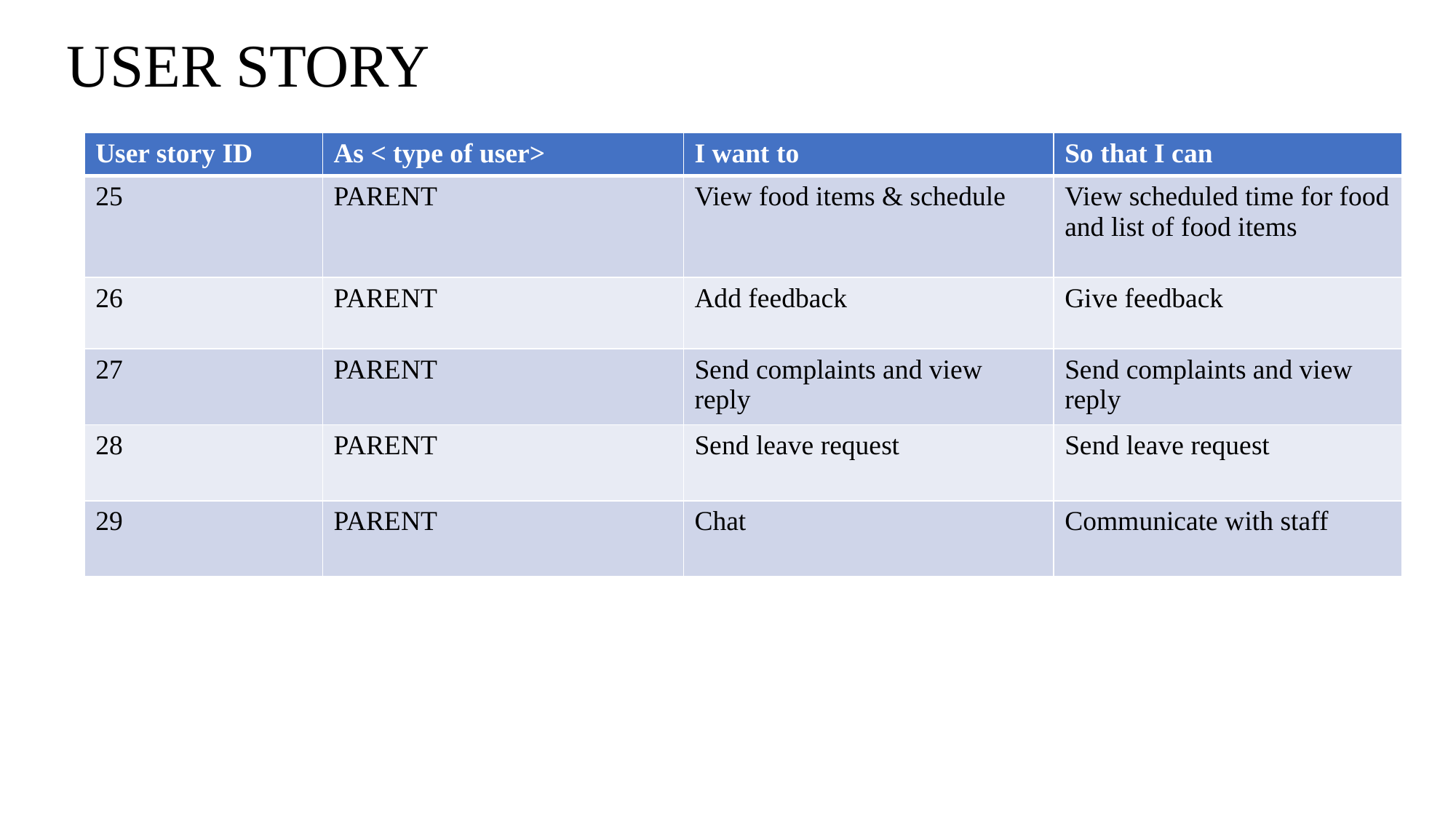

USER STORY
| User story ID | As < type of user> | I want to | So that I can |
| --- | --- | --- | --- |
| 25 | PARENT | View food items & schedule | View scheduled time for food and list of food items |
| 26 | PARENT | Add feedback | Give feedback |
| 27 | PARENT | Send complaints and view reply | Send complaints and view reply |
| 28 | PARENT | Send leave request | Send leave request |
| 29 | PARENT | Chat | Communicate with staff |